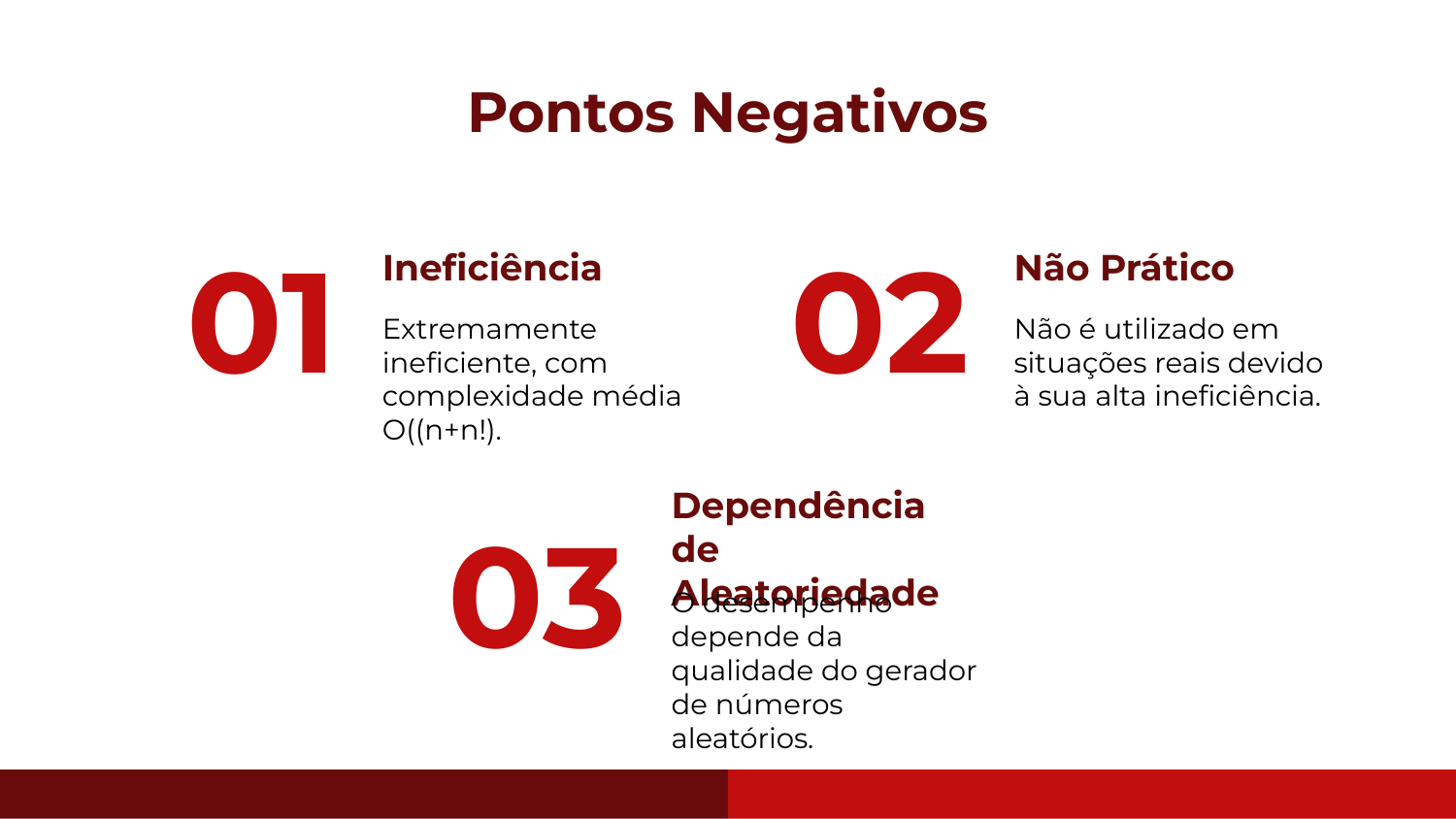

# Pontos Negativos
Ineficiência
Não Prático
01
02
Extremamente ineficiente, com complexidade média O((n+n!).
Não é utilizado em situações reais devido à sua alta ineficiência.
Dependência de Aleatoriedade
03
O desempenho depende da qualidade do gerador de números aleatórios.